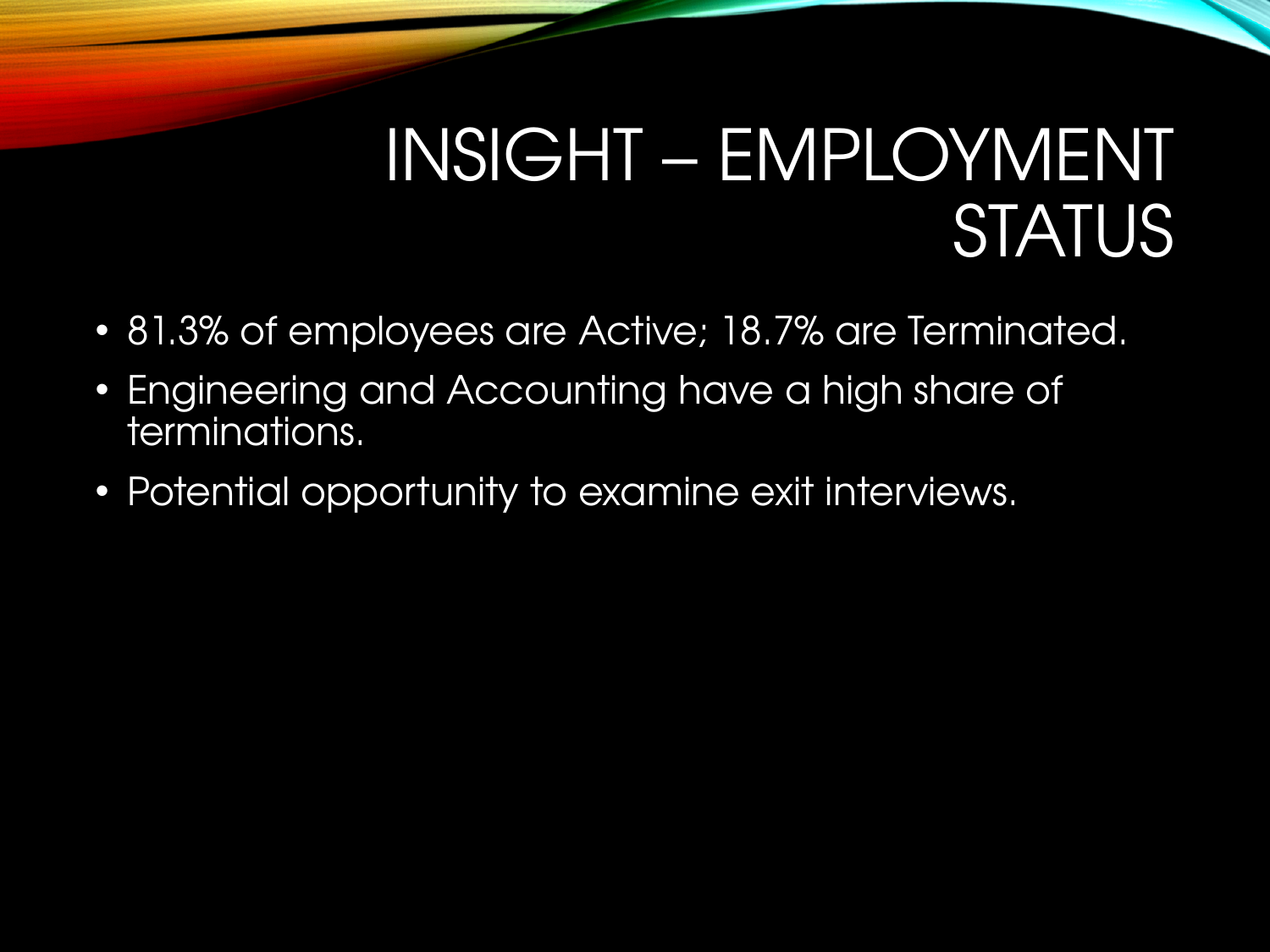

# Insight – Employment Status
81.3% of employees are Active; 18.7% are Terminated.
Engineering and Accounting have a high share of terminations.
Potential opportunity to examine exit interviews.